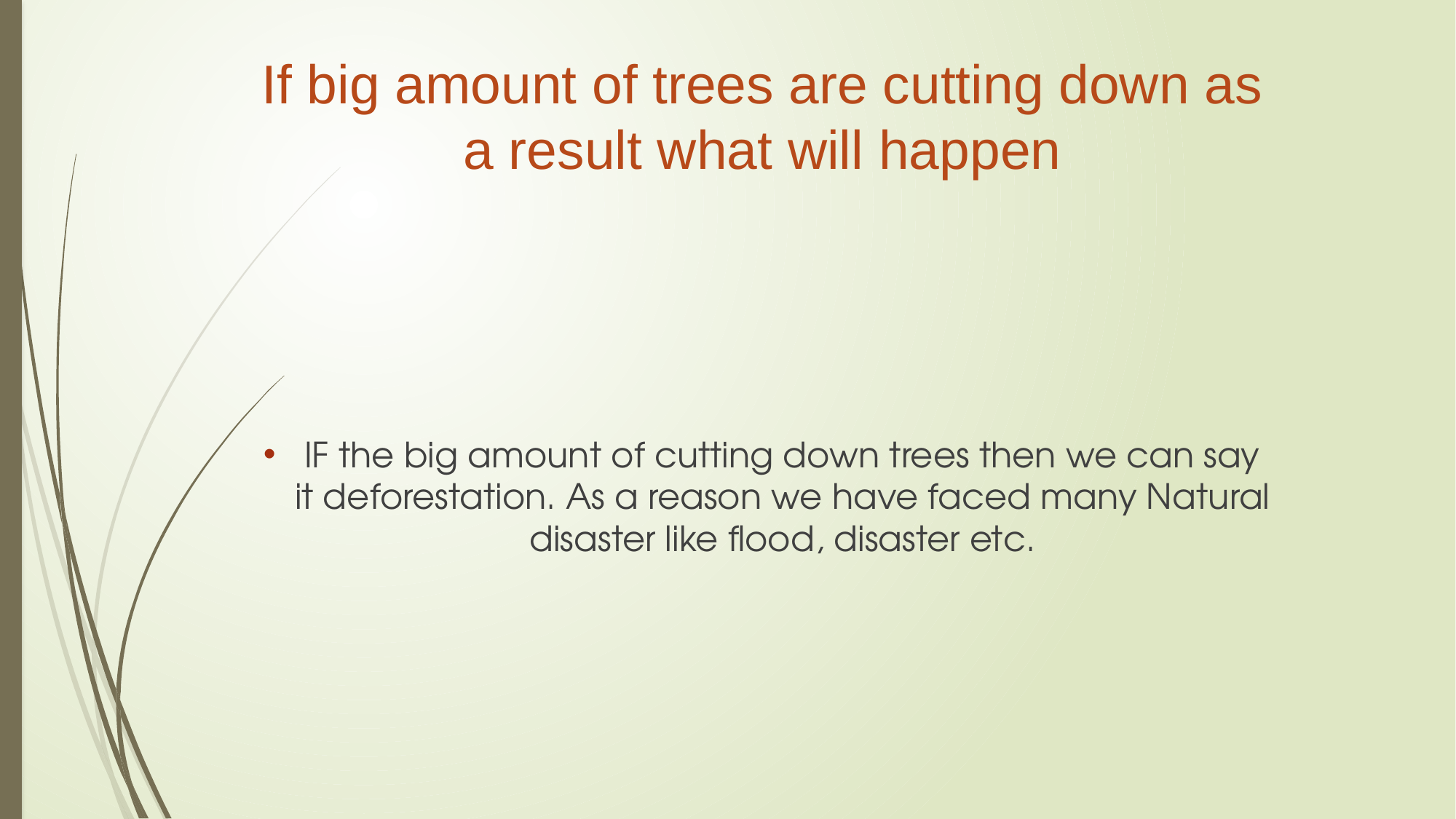

# If big amount of trees are cutting down as a result what will happen

IF the big amount of cutting down trees then we can say it deforestation. As a reason we have faced many Natural disaster like flood, disaster etc.